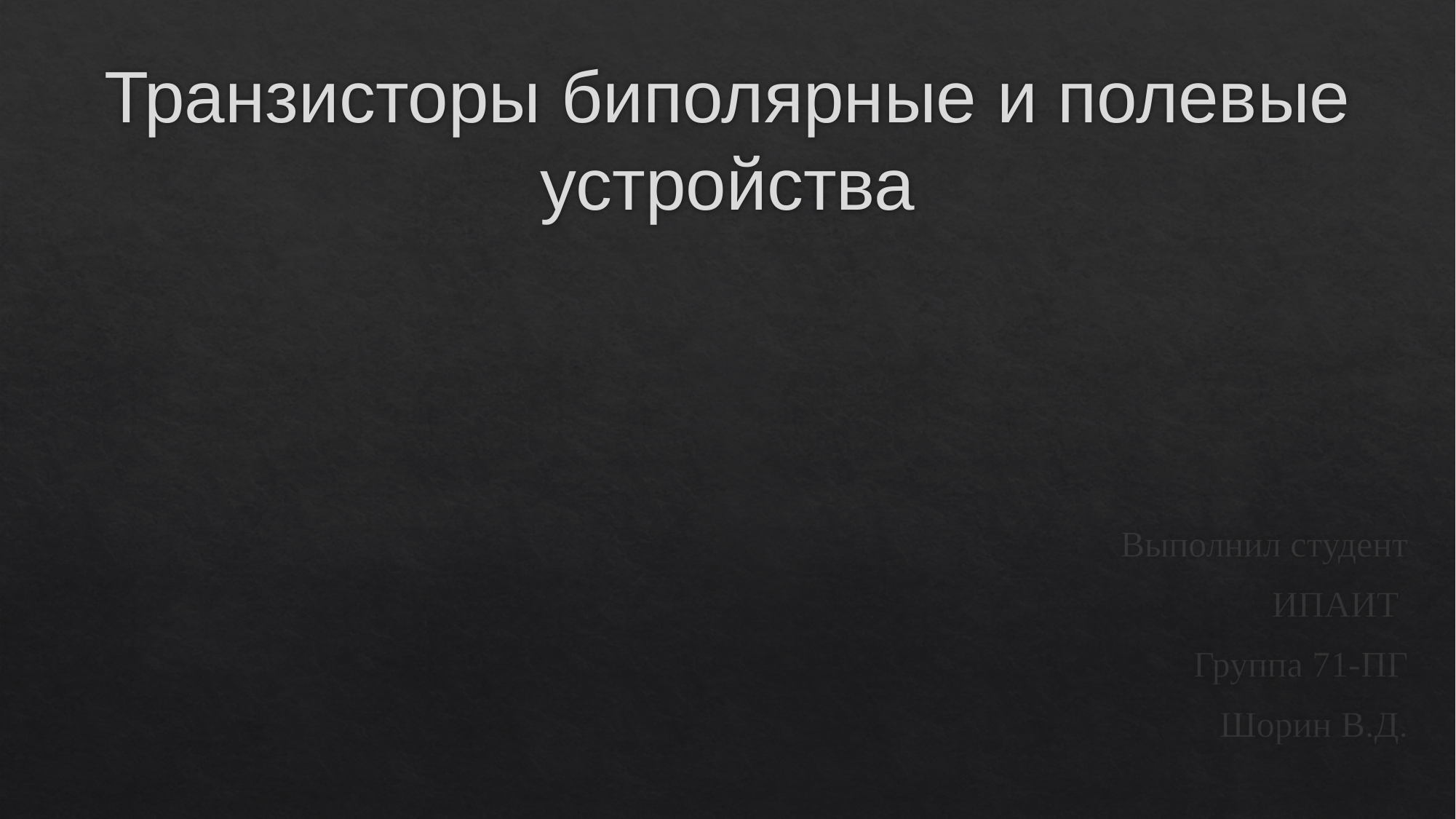

# Транзисторы биполярные и полевые устройства
Выполнил студент
ИПАИТ
Группа 71-ПГ
Шорин В.Д.